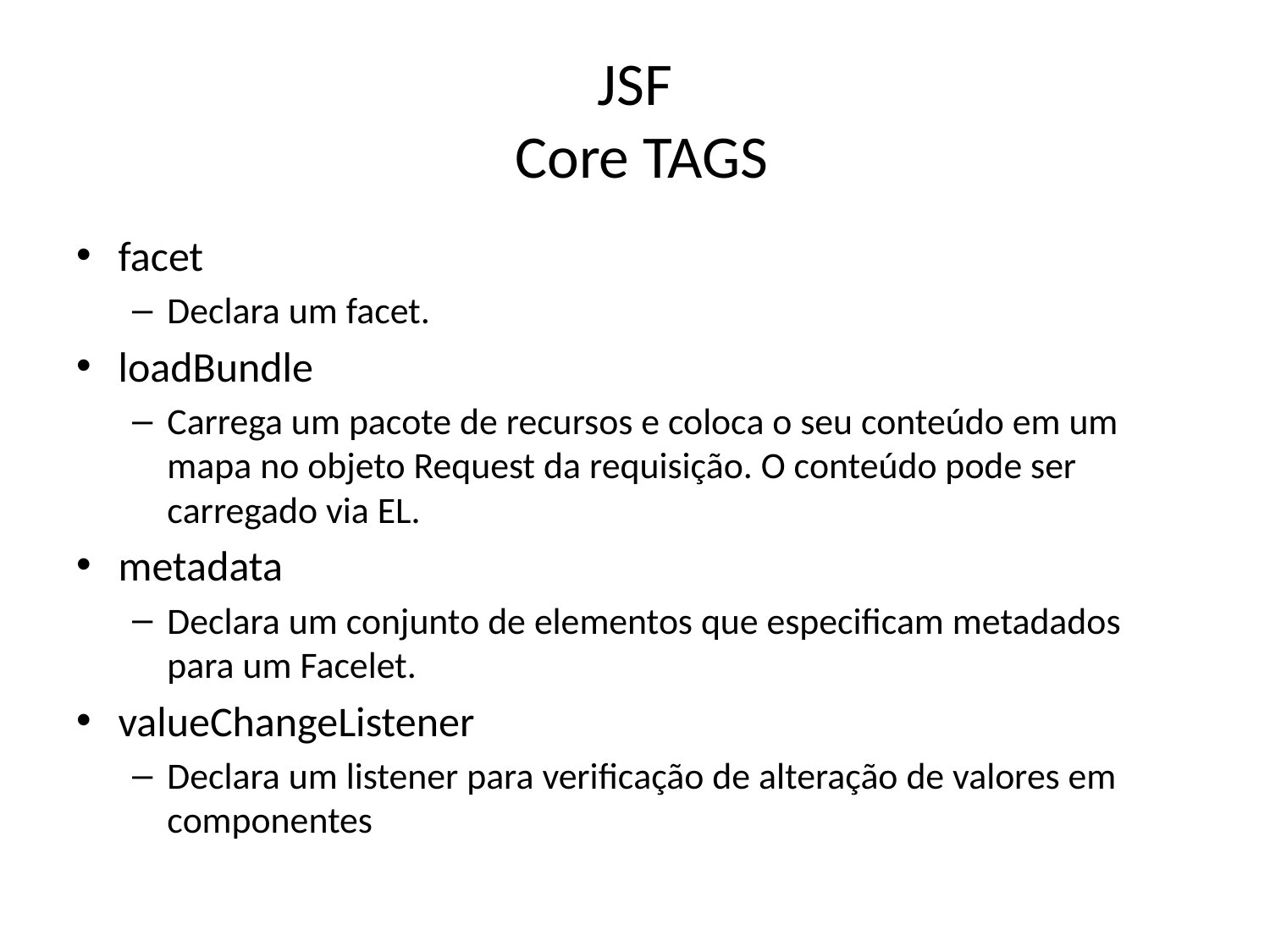

# JSF Core TAGS
facet
Declara um facet.
loadBundle
Carrega um pacote de recursos e coloca o seu conteúdo em um mapa no objeto Request da requisição. O conteúdo pode ser carregado via EL.
metadata
Declara um conjunto de elementos que especificam metadados para um Facelet.
valueChangeListener
Declara um listener para verificação de alteração de valores em componentes